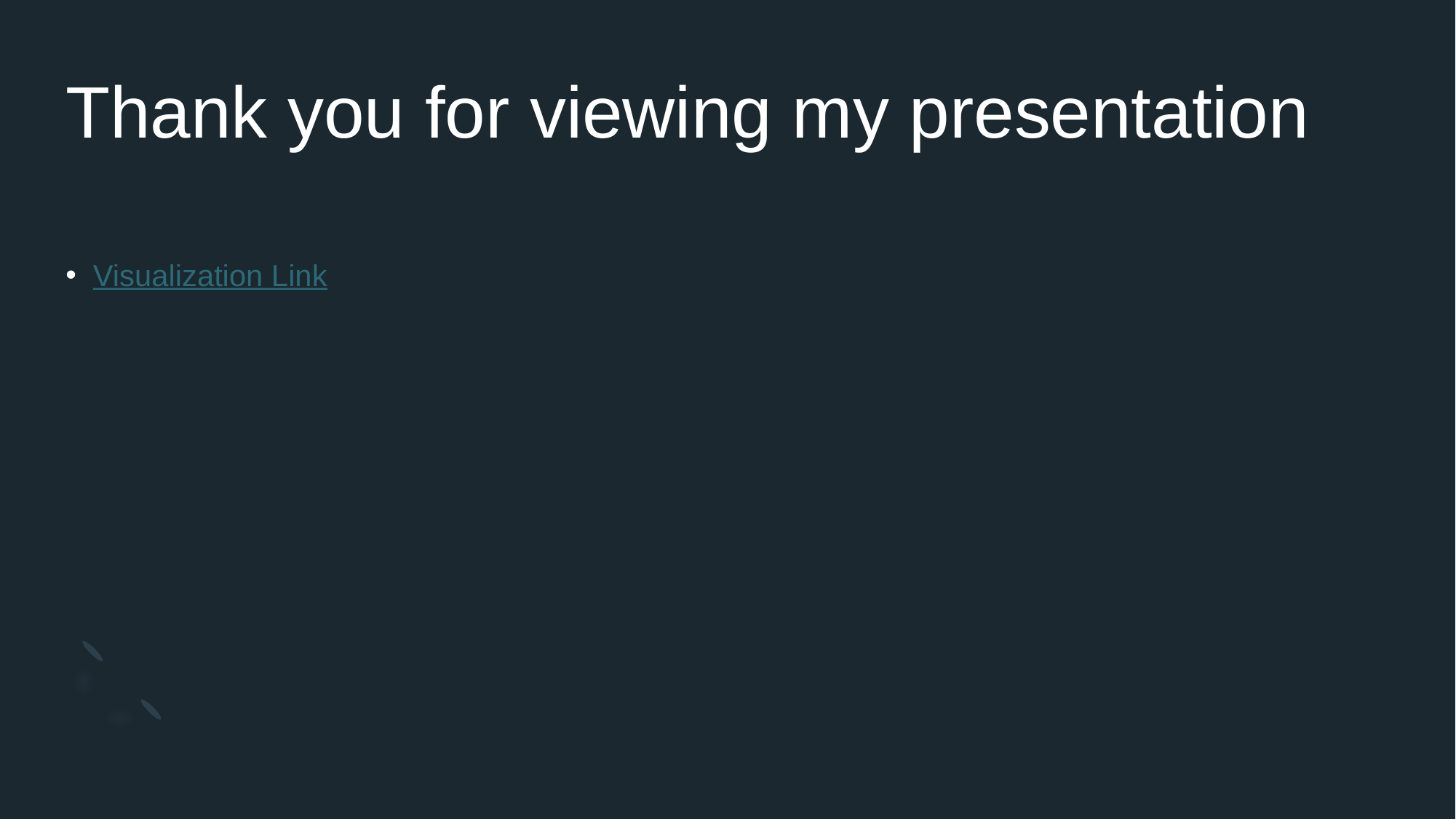

# Thank you for viewing my presentation
Visualization Link